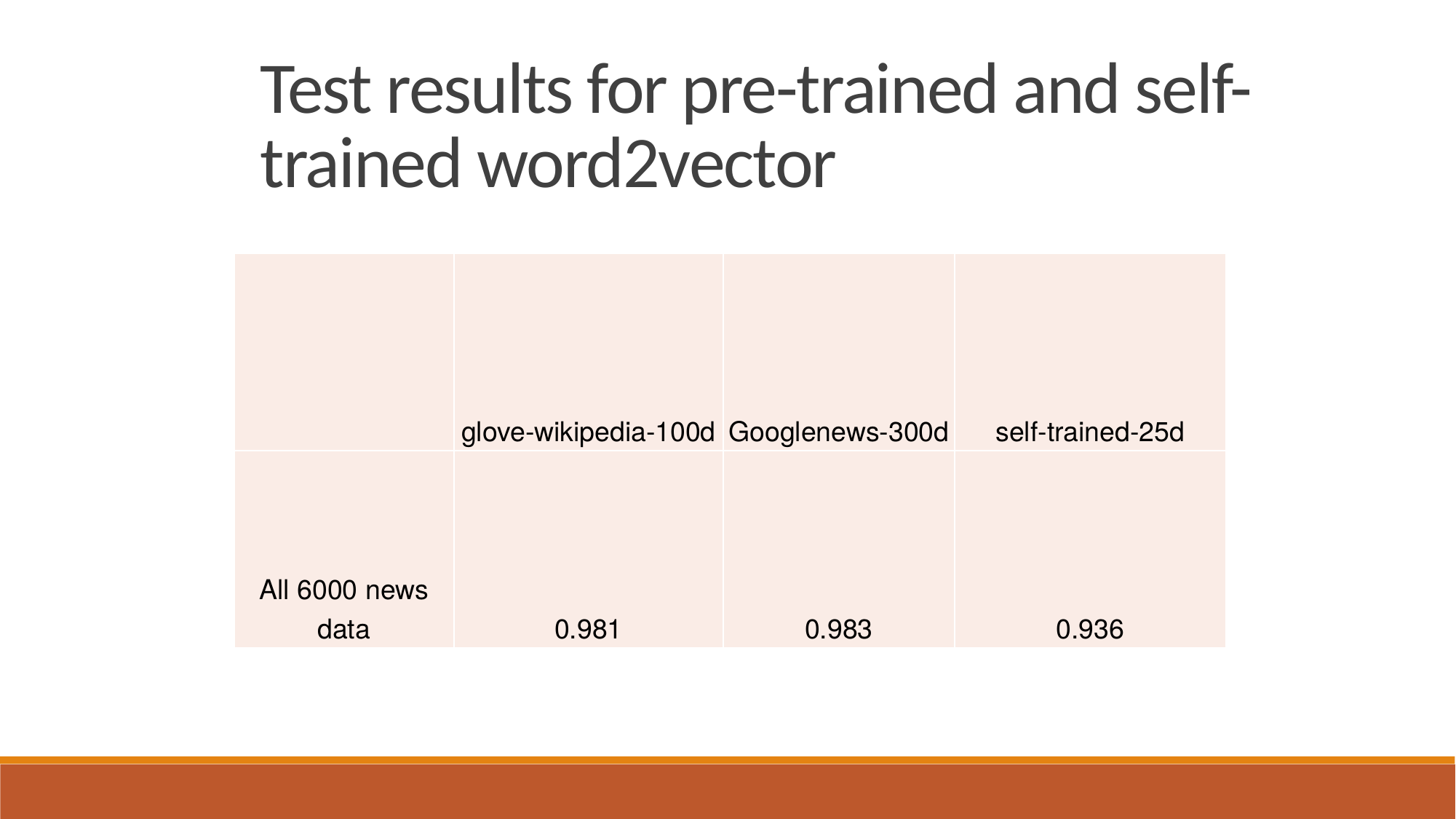

Test results for pre-trained and self-trained word2vector
|  | glove-wikipedia-100d | Googlenews-300d | self-trained-25d |
| --- | --- | --- | --- |
| All 6000 news data | 0.981 | 0.983 | 0.936 |